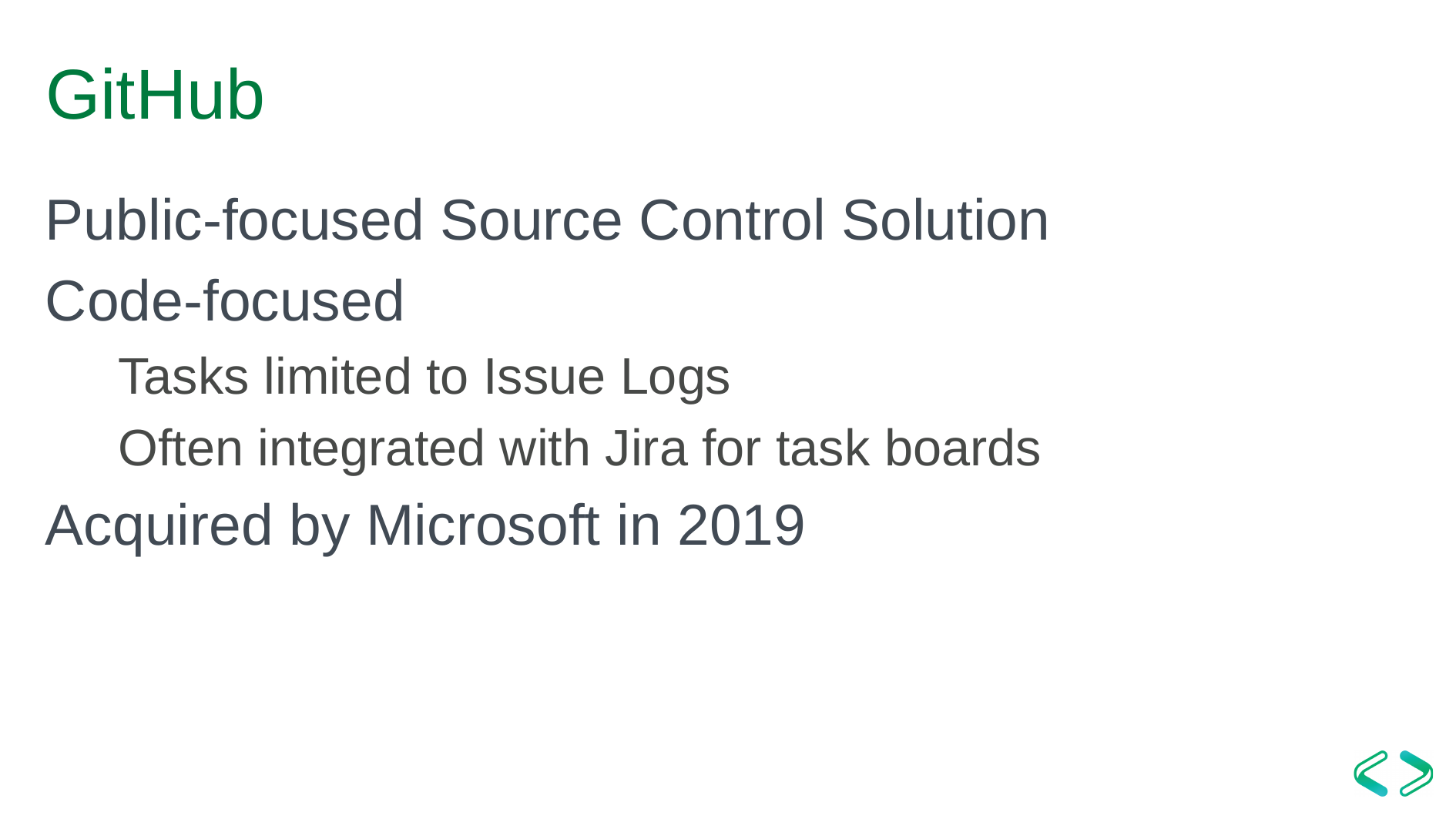

# GitHub
Public-focused Source Control Solution
Code-focused
Tasks limited to Issue Logs
Often integrated with Jira for task boards
Acquired by Microsoft in 2019